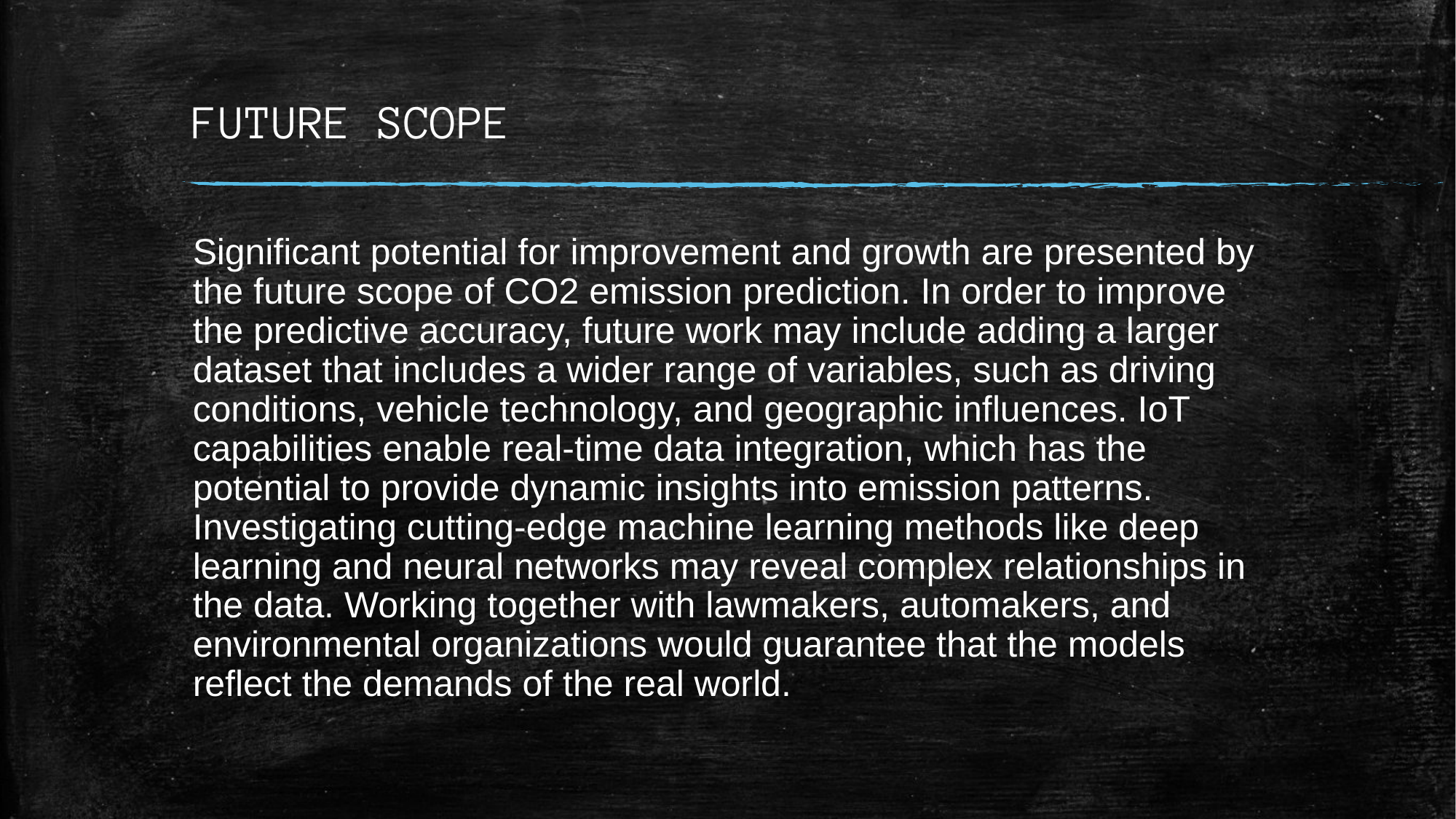

# FUTURE SCOPE
Significant potential for improvement and growth are presented by the future scope of CO2 emission prediction. In order to improve the predictive accuracy, future work may include adding a larger dataset that includes a wider range of variables, such as driving conditions, vehicle technology, and geographic influences. IoT capabilities enable real-time data integration, which has the potential to provide dynamic insights into emission patterns. Investigating cutting-edge machine learning methods like deep learning and neural networks may reveal complex relationships in the data. Working together with lawmakers, automakers, and environmental organizations would guarantee that the models reflect the demands of the real world.